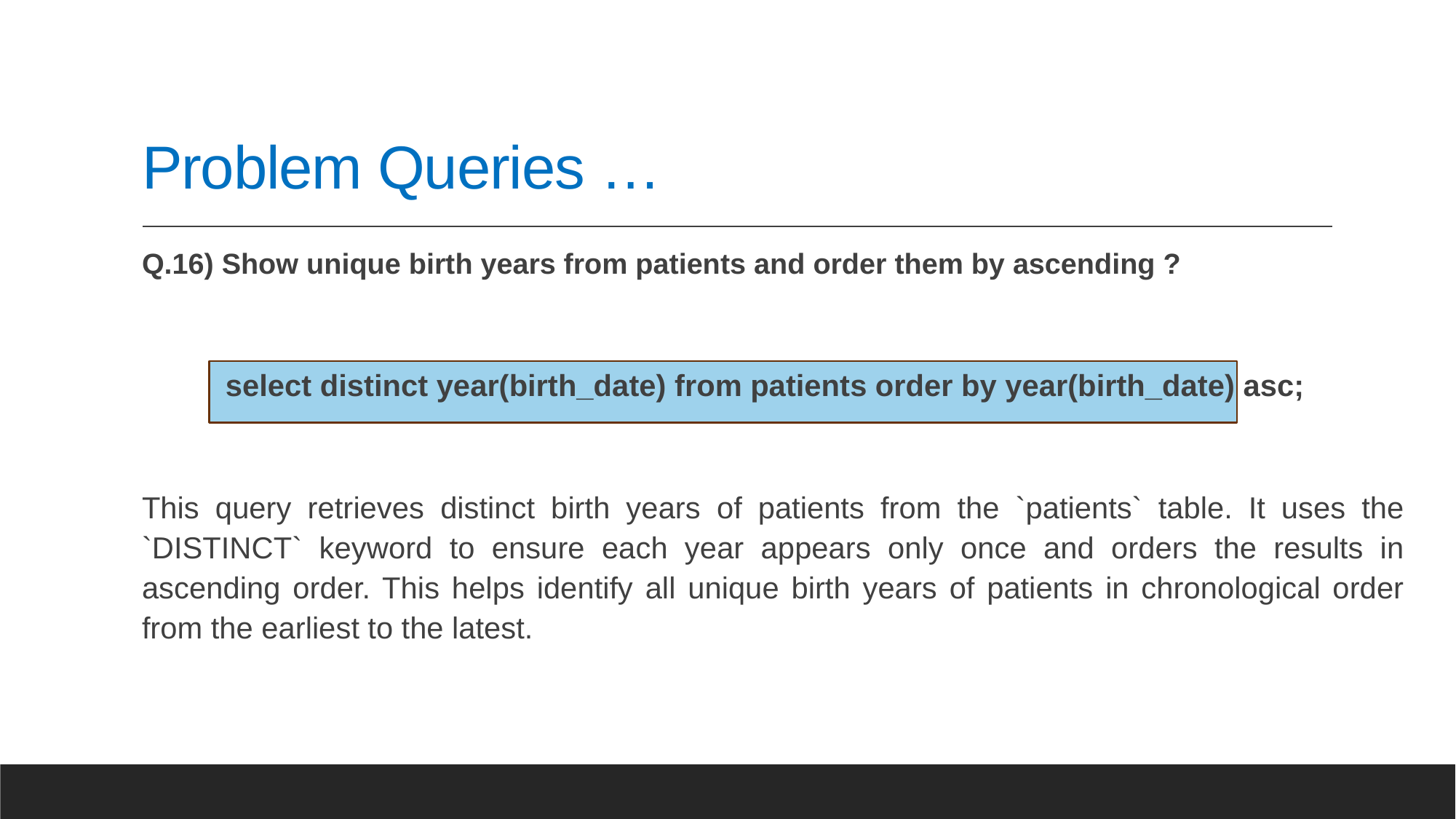

# Problem Queries …
Q.16) Show unique birth years from patients and order them by ascending ?

          select distinct year(birth_date) from patients order by year(birth_date) asc;

This query retrieves distinct birth years of patients from the `patients` table. It uses the `DISTINCT` keyword to ensure each year appears only once and orders the results in ascending order. This helps identify all unique birth years of patients in chronological order from the earliest to the latest.